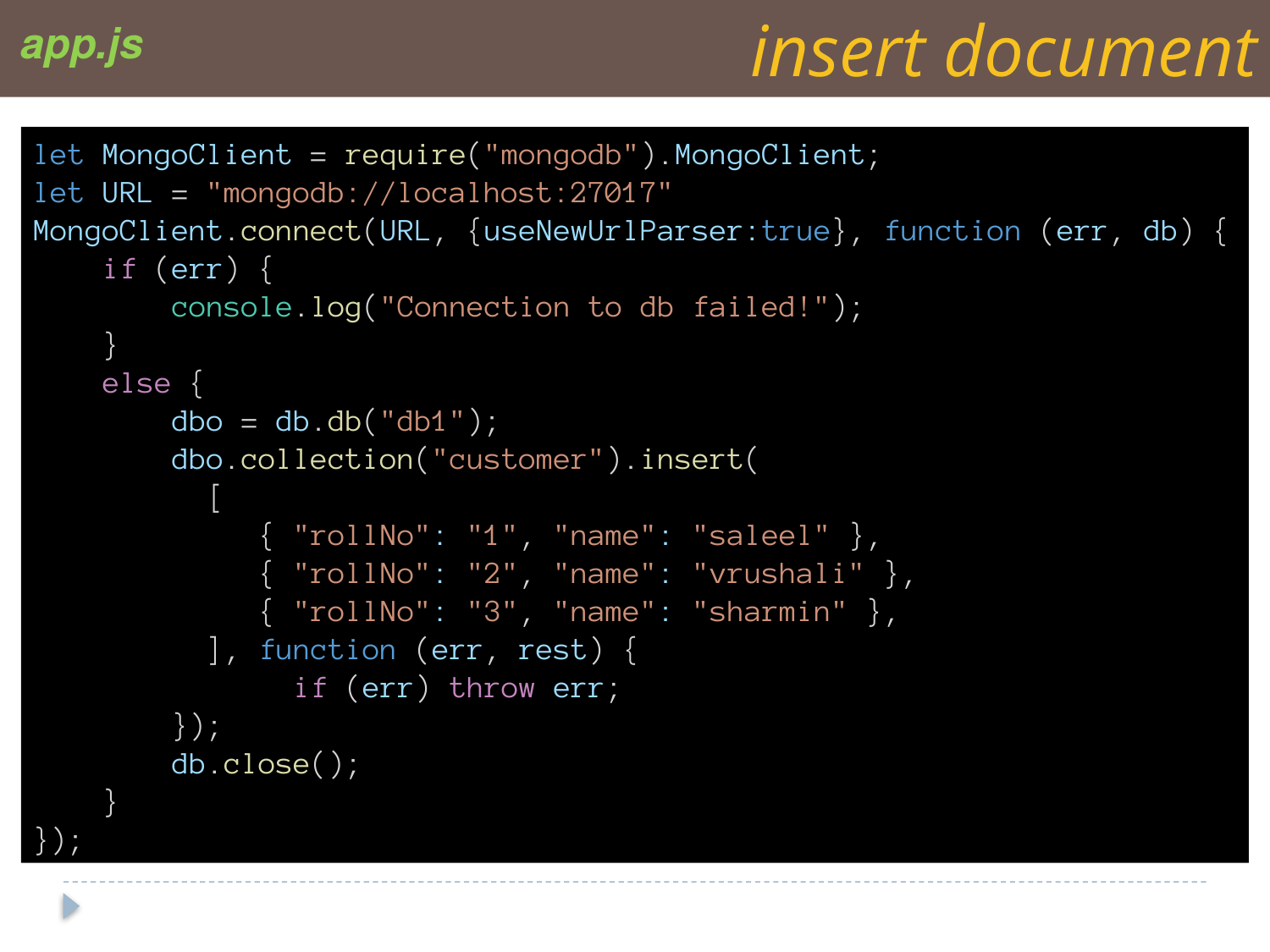

insert document
app.js
let MongoClient = require("mongodb").MongoClient;
let URL = "mongodb://localhost:27017"
MongoClient.connect(URL, {useNewUrlParser:true}, function (err, db) {
    if (err) {
        console.log("Connection to db failed!");
    }
    else {
        dbo = db.db("db1");
        dbo.collection("customer").insert(
          [
             { "rollNo": "1", "name": "saleel" },
             { "rollNo": "2", "name": "vrushali" },
             { "rollNo": "3", "name": "sharmin" },
          ], function (err, rest) {
               if (err) throw err;
        });
        db.close();
    }
});